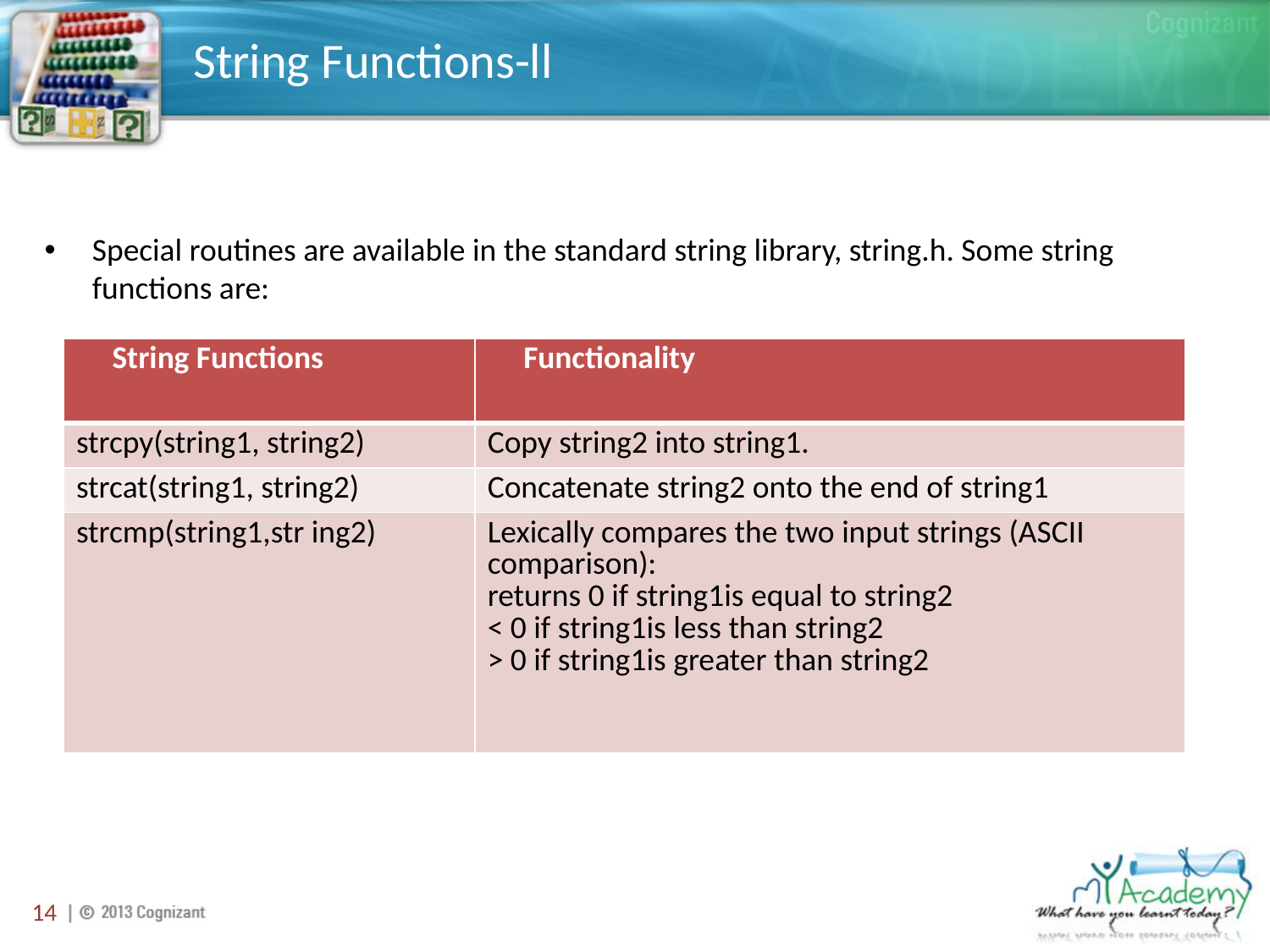

# String Functions-ll
Special routines are available in the standard string library, string.h. Some string functions are:
| String Functions | Functionality |
| --- | --- |
| strcpy(string1, string2) | Copy string2 into string1. |
| strcat(string1, string2) | Concatenate string2 onto the end of string1 |
| strcmp(string1,str ing2) | Lexically compares the two input strings (ASCII comparison): returns 0 if string1is equal to string2 < 0 if string1is less than string2 > 0 if string1is greater than string2 |
14